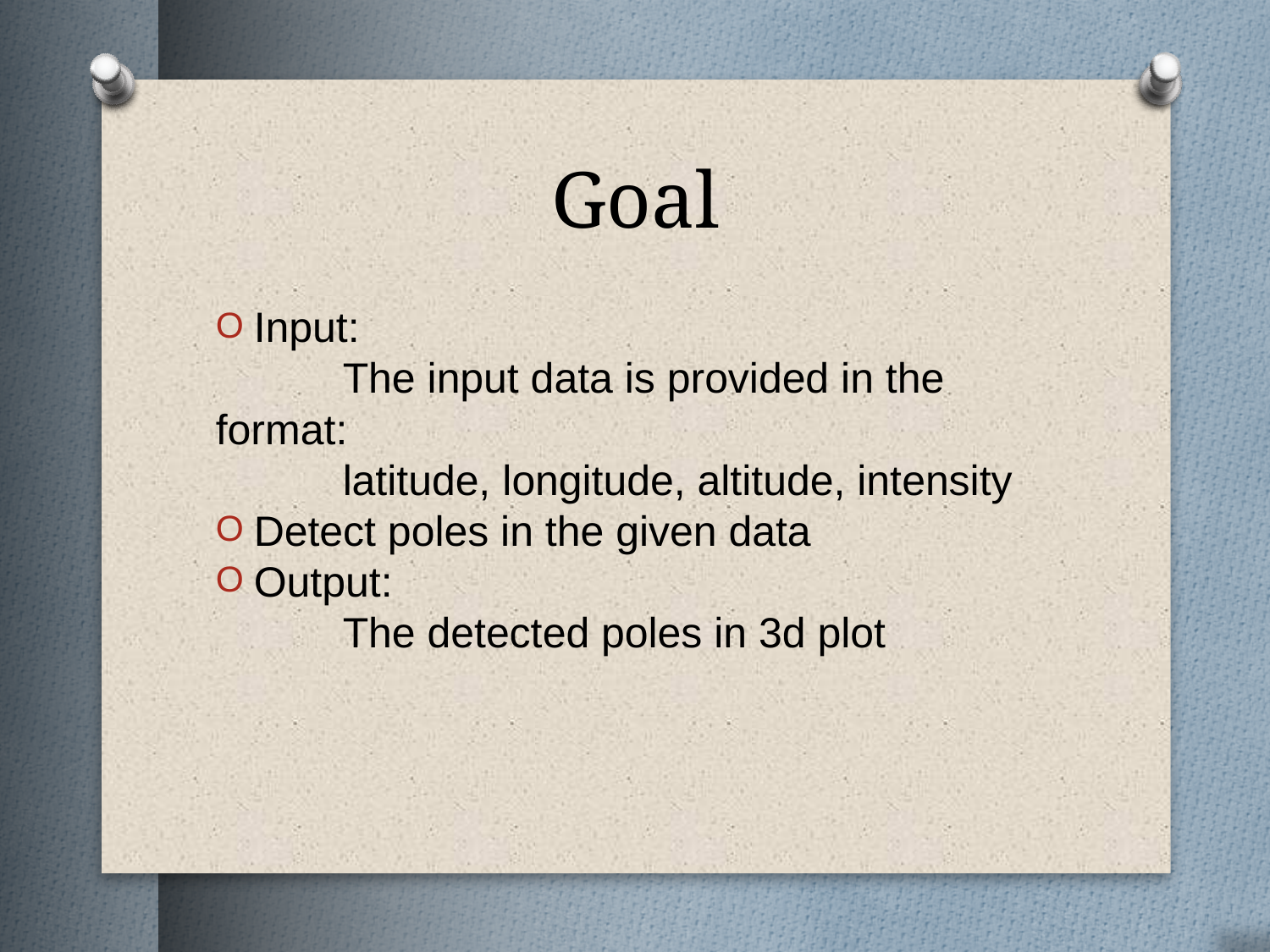

Goal
Input:
	The input data is provided in the format:
	latitude, longitude, altitude, intensity
Detect poles in the given data
Output:
	The detected poles in 3d plot